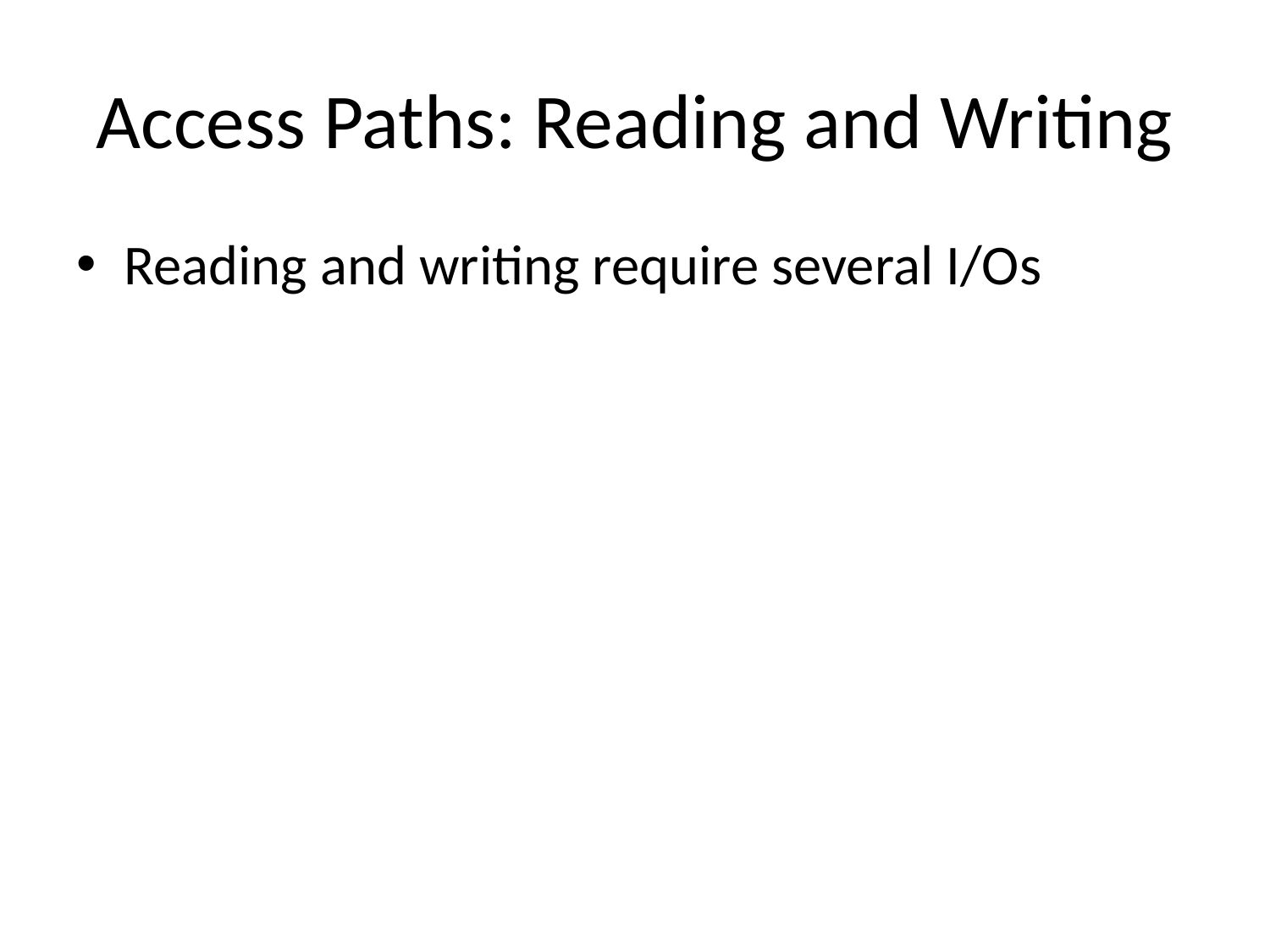

# Access Paths: Reading and Writing
Reading and writing require several I/Os